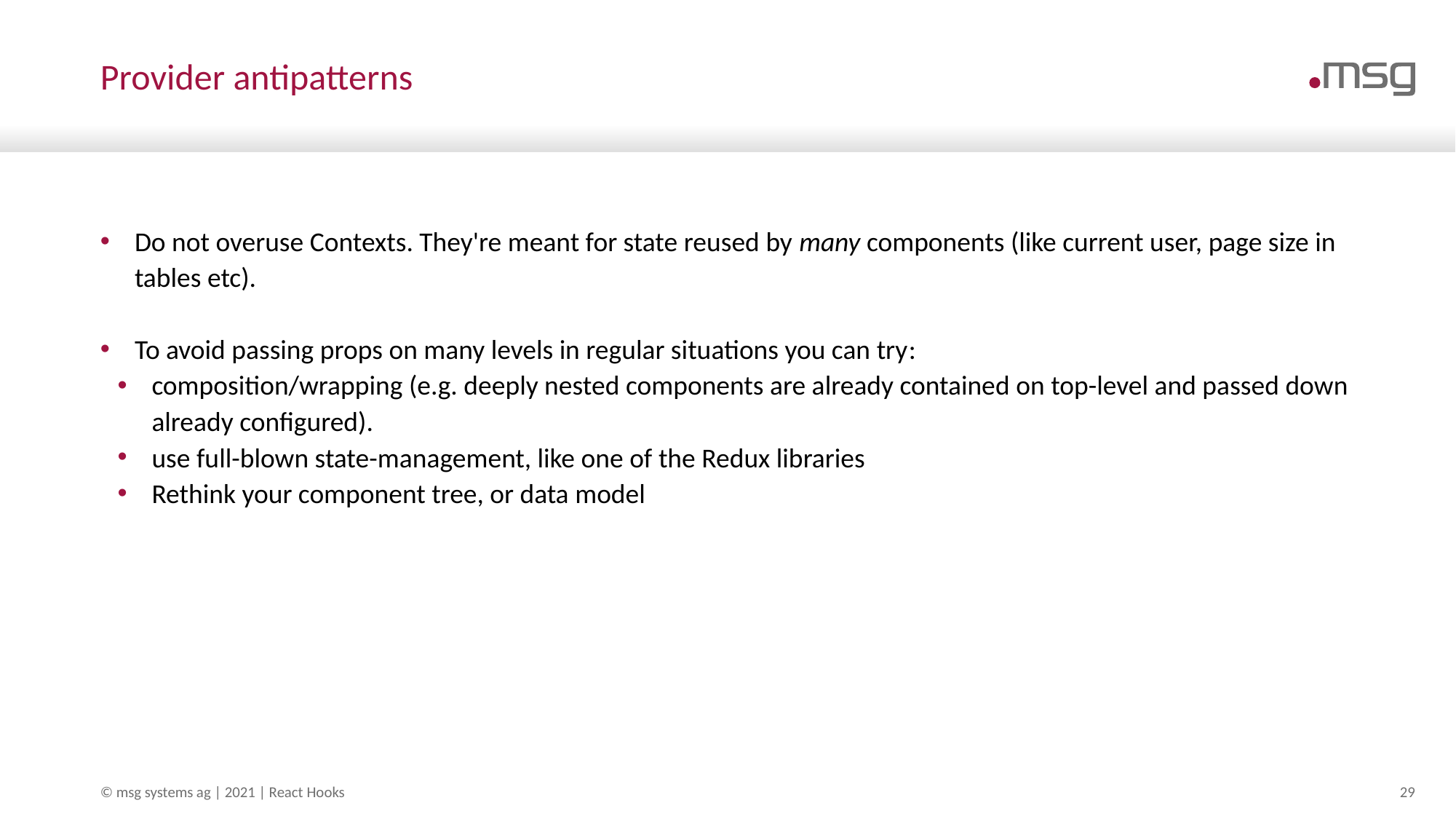

# Provider antipatterns
Do not overuse Contexts. They're meant for state reused by many components (like current user, page size in tables etc).

To avoid passing props on many levels in regular situations you can try:
composition/wrapping (e.g. deeply nested components are already contained on top-level and passed down already configured).
use full-blown state-management, like one of the Redux libraries
Rethink your component tree, or data model
© msg systems ag | 2021 | React Hooks
29